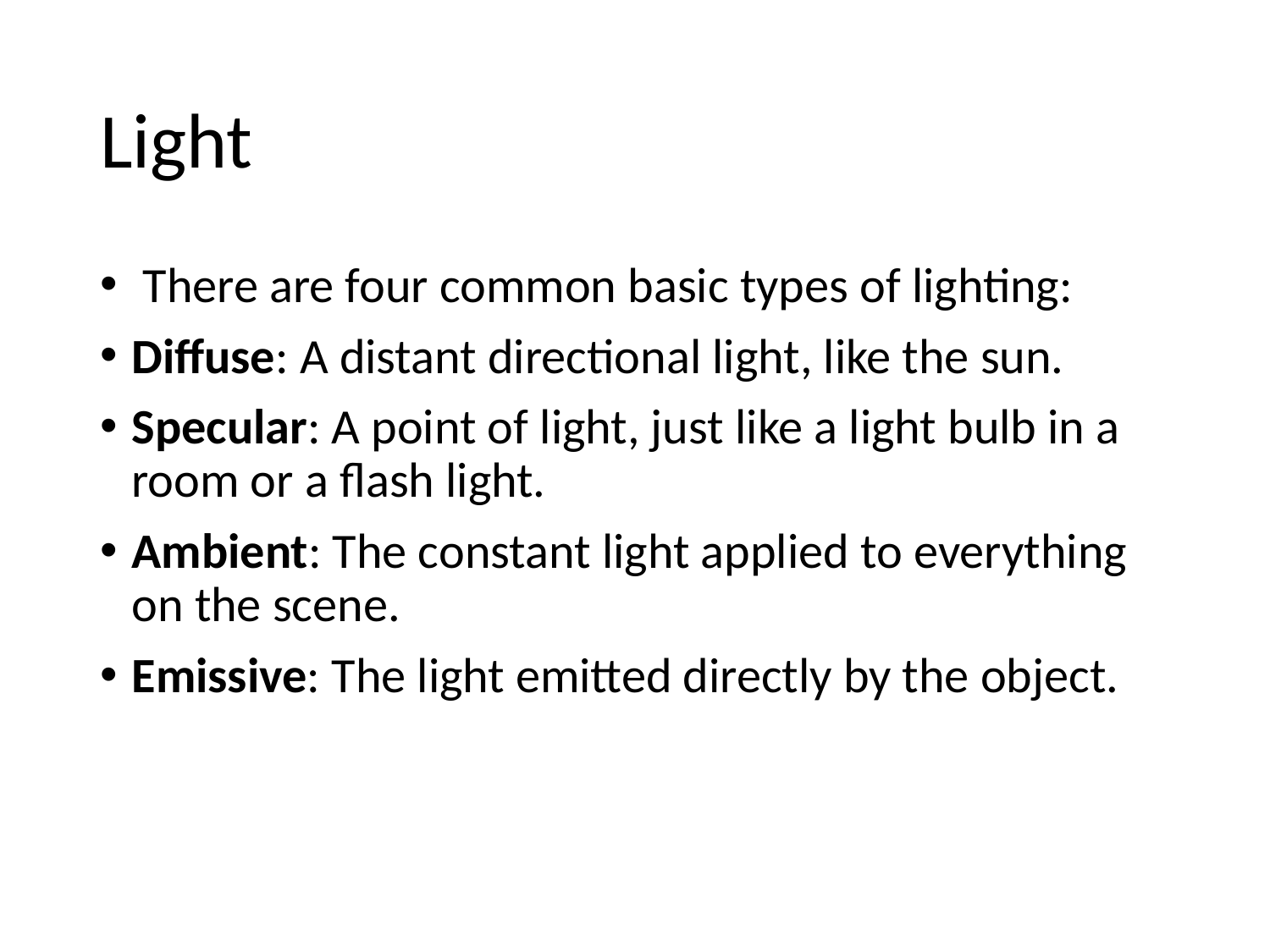

# Light
 There are four common basic types of lighting:
Diffuse: A distant directional light, like the sun.
Specular: A point of light, just like a light bulb in a room or a flash light.
Ambient: The constant light applied to everything on the scene.
Emissive: The light emitted directly by the object.